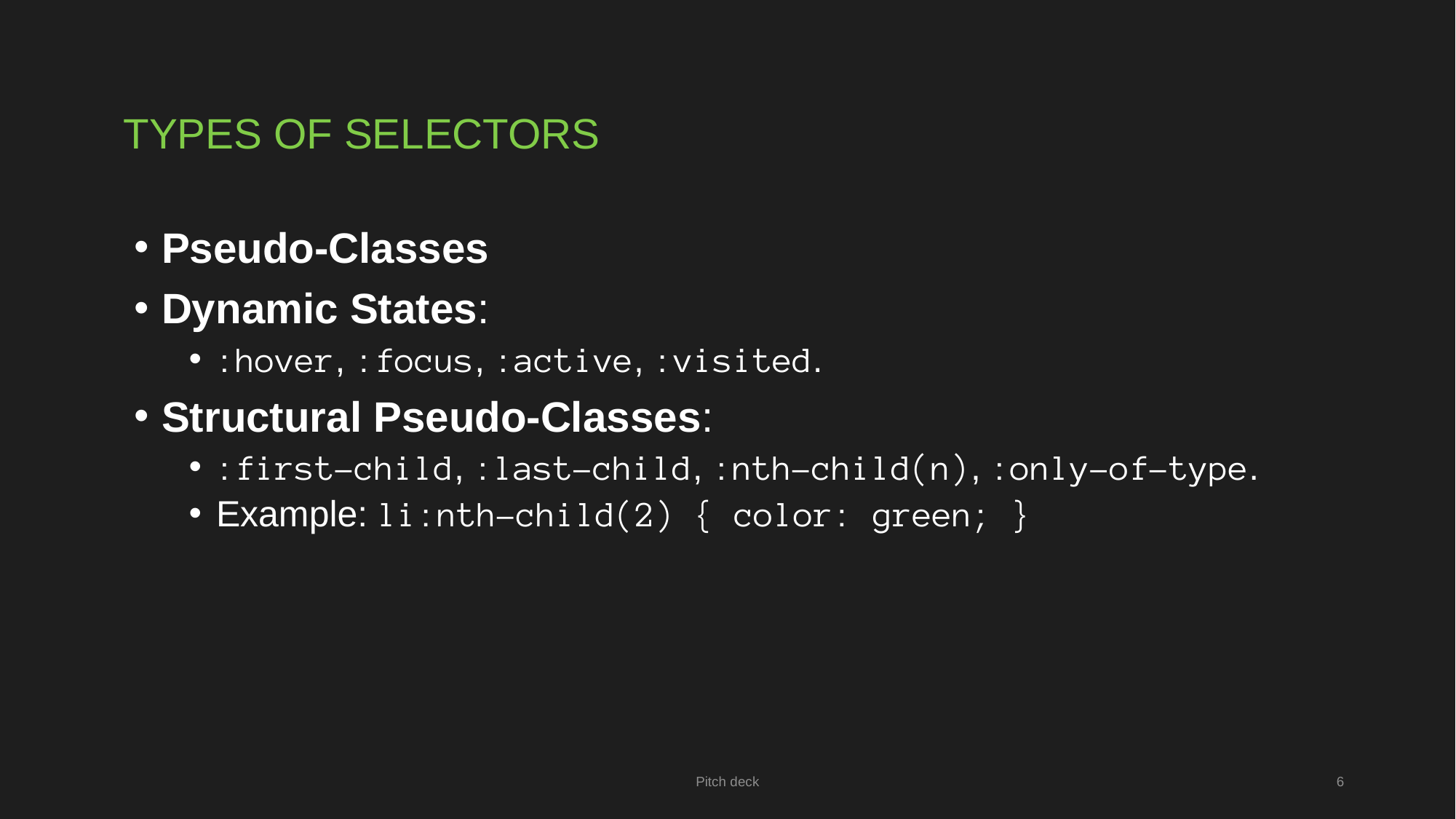

# TYPES OF SELECTORS
Pseudo-Classes
Dynamic States:
:hover, :focus, :active, :visited.
Structural Pseudo-Classes:
:first-child, :last-child, :nth-child(n), :only-of-type.
Example: li:nth-child(2) { color: green; }

Pitch deck
6